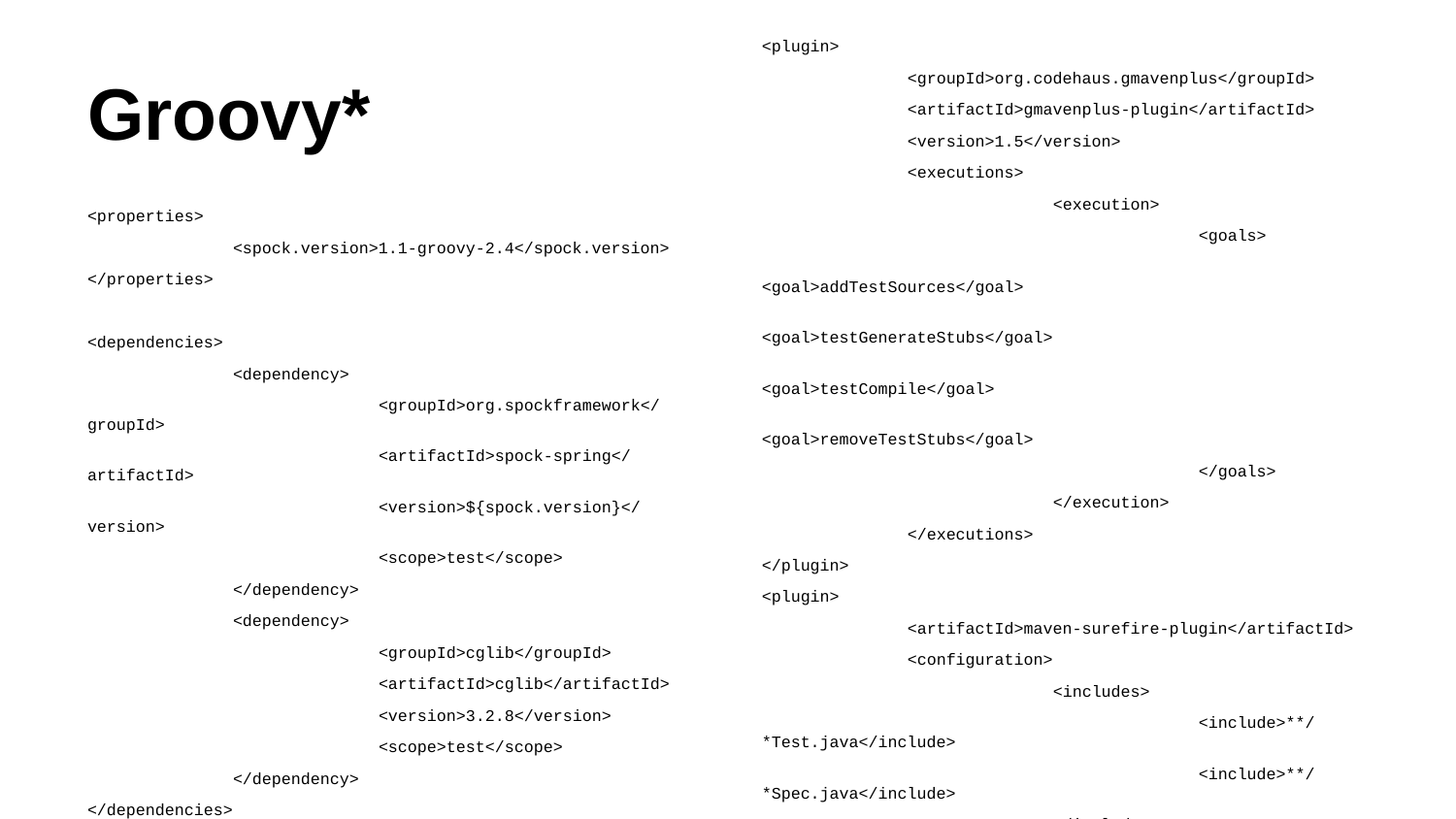

<plugin>
	<groupId>org.codehaus.gmavenplus</groupId>
	<artifactId>gmavenplus-plugin</artifactId>
	<version>1.5</version>
	<executions>
		<execution>
			<goals>
				<goal>addTestSources</goal>
				<goal>testGenerateStubs</goal>
				<goal>testCompile</goal>
				<goal>removeTestStubs</goal>
			</goals>
		</execution>
	</executions>
</plugin>
<plugin>
	<artifactId>maven-surefire-plugin</artifactId>
	<configuration>
		<includes>
			<include>**/*Test.java</include>
			<include>**/*Spec.java</include>
		</includes>
	</configuration>
</plugin>

# Groovy*
<properties>
	<spock.version>1.1-groovy-2.4</spock.version>
</properties>

<dependencies>
	<dependency>
		<groupId>org.spockframework</groupId>
		<artifactId>spock-spring</artifactId>
		<version>${spock.version}</version>
		<scope>test</scope>
	</dependency>
	<dependency>
		<groupId>cglib</groupId>
		<artifactId>cglib</artifactId>
		<version>3.2.8</version>
		<scope>test</scope>
	</dependency>
</dependencies>